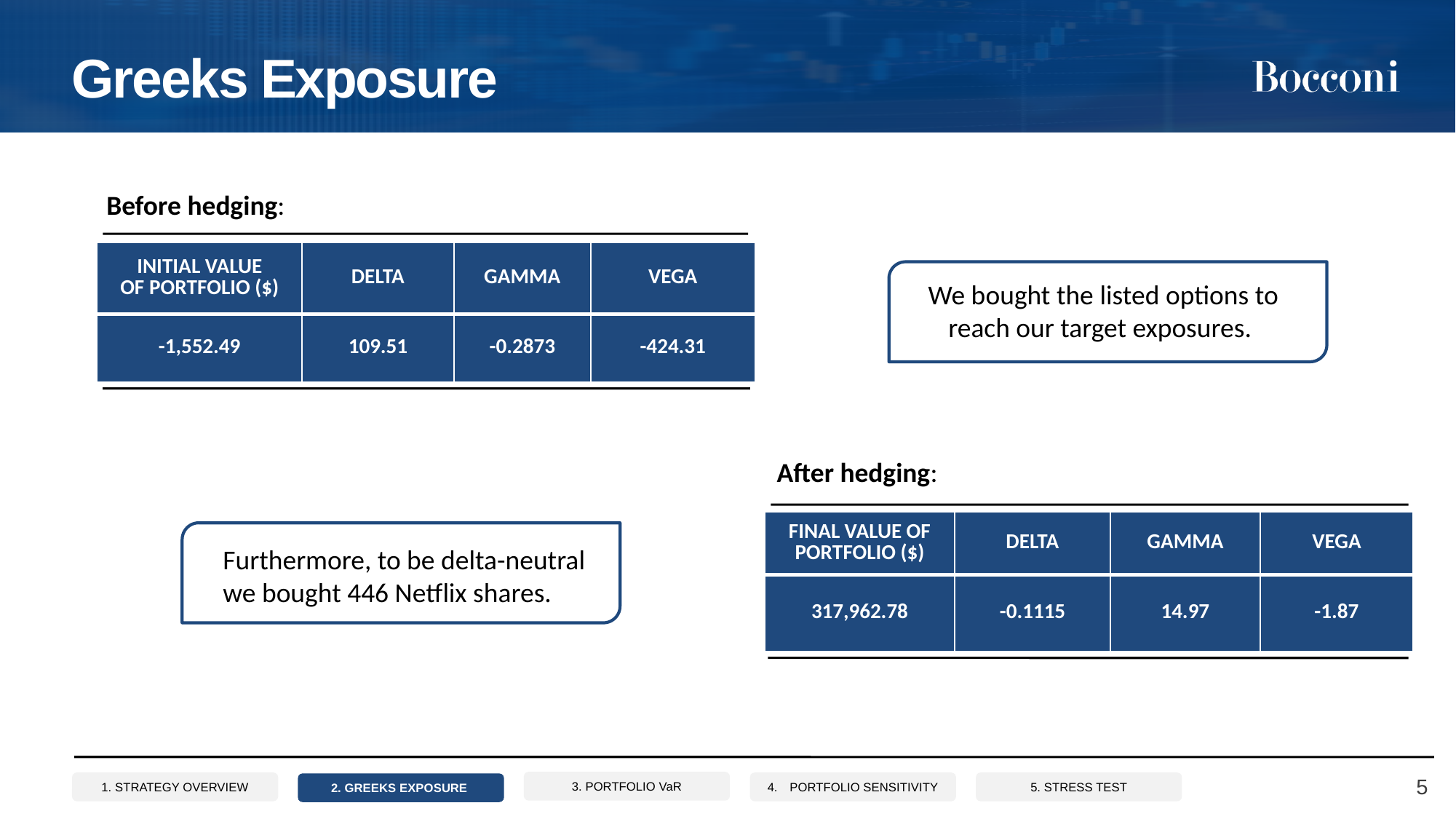

Greeks Exposure
Energy Efficiency
& Renewable Energy
Before hedging:

| INITIAL VALUE OF PORTFOLIO ($) | DELTA | GAMMA | VEGA |
| --- | --- | --- | --- |
| -1,552.49 | 109.51 | -0.2873 | -424.31 |

We bought the listed options to reach our target exposures.

After hedging:

Furthermore, to be delta-neutral we bought 446 Netflix shares.

| FINAL VALUE OF PORTFOLIO ($) | DELTA | GAMMA | VEGA |
| --- | --- | --- | --- |
| 317,962.78 | -0.1115 | 14.97 | -1.87 |

3. PORTFOLIO VaR
1. STRATEGY OVERVIEW
4. PORTFOLIO SENSITIVITY
5. STRESS TEST
5
2. GREEKS EXPOSURE